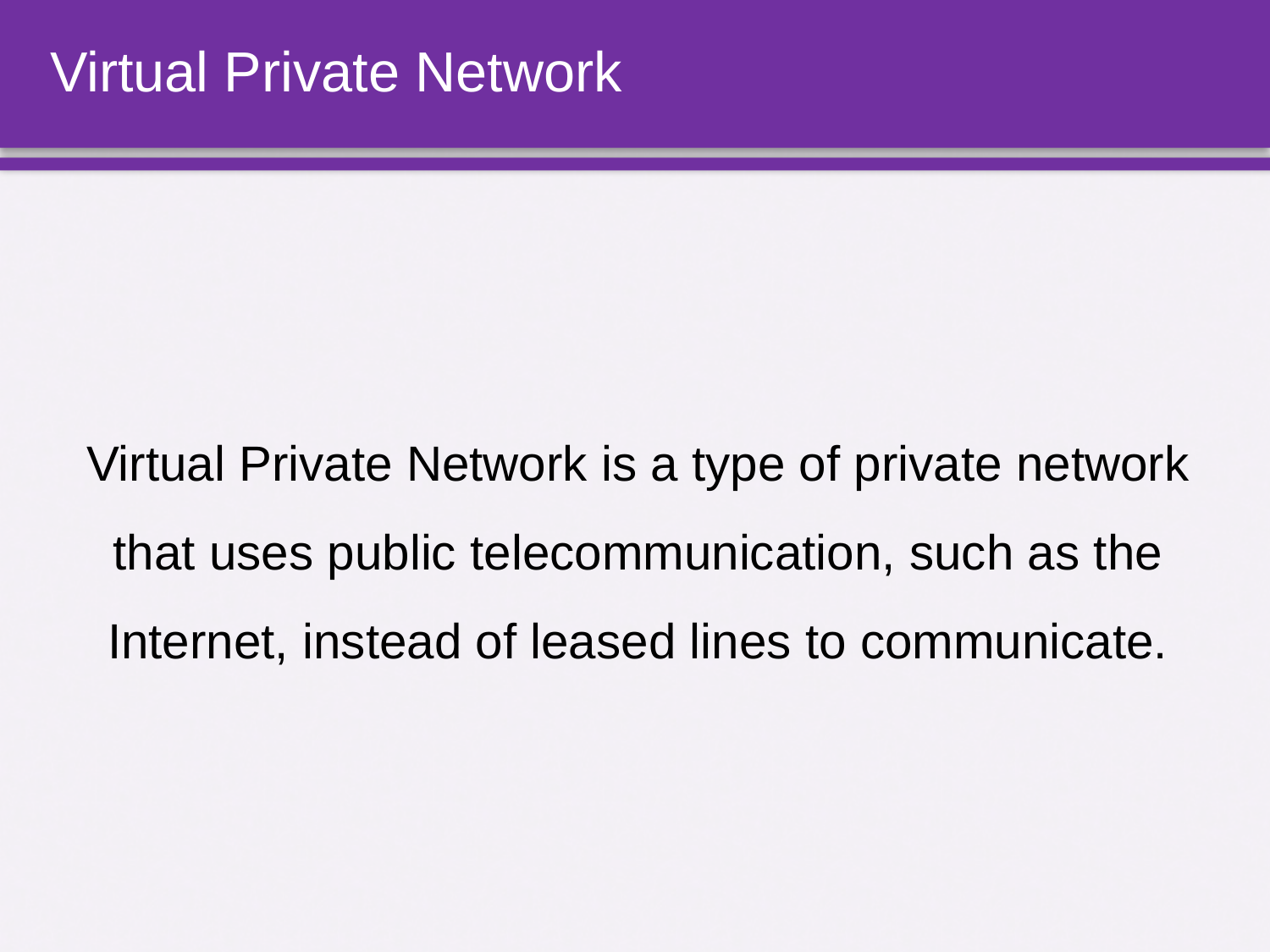

Virtual Private Network
Virtual Private Network is a type of private network that uses public telecommunication, such as the Internet, instead of leased lines to communicate.